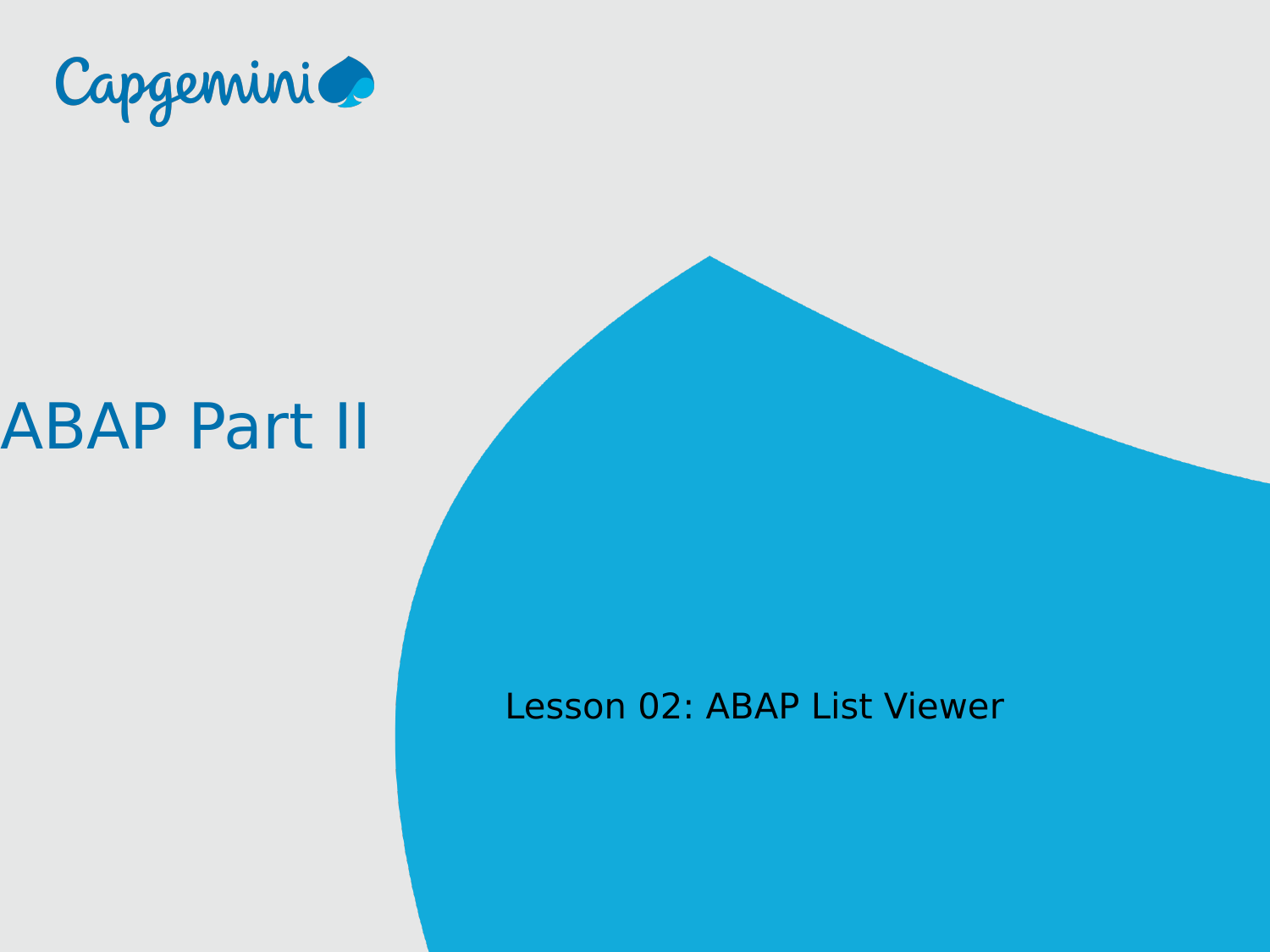

ABAP Part II
Lesson 02: ABAP List Viewer